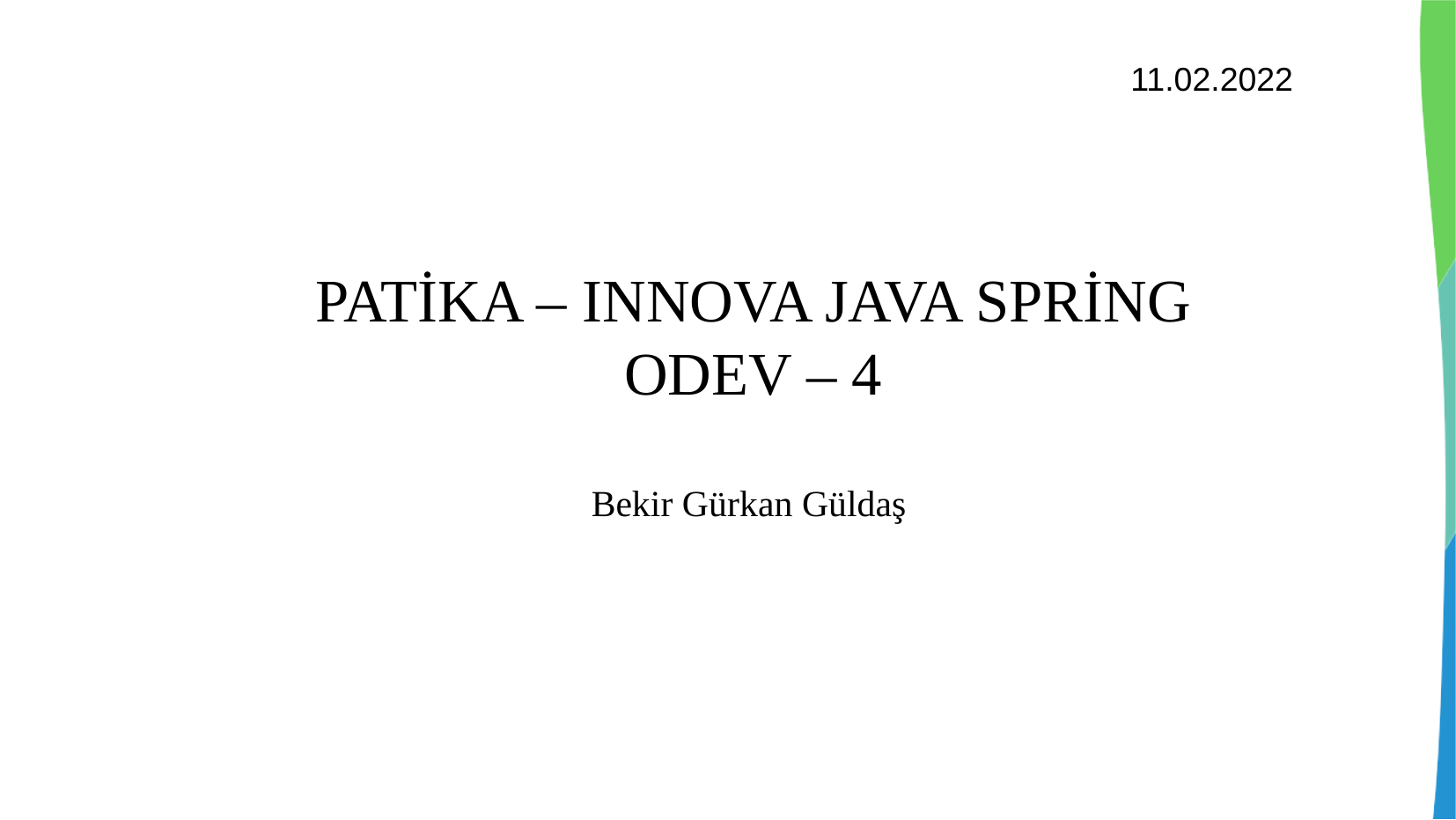

11.02.2022

PATİKA – INNOVA JAVA SPRİNG
ODEV – 4

Bekir Gürkan Güldaş